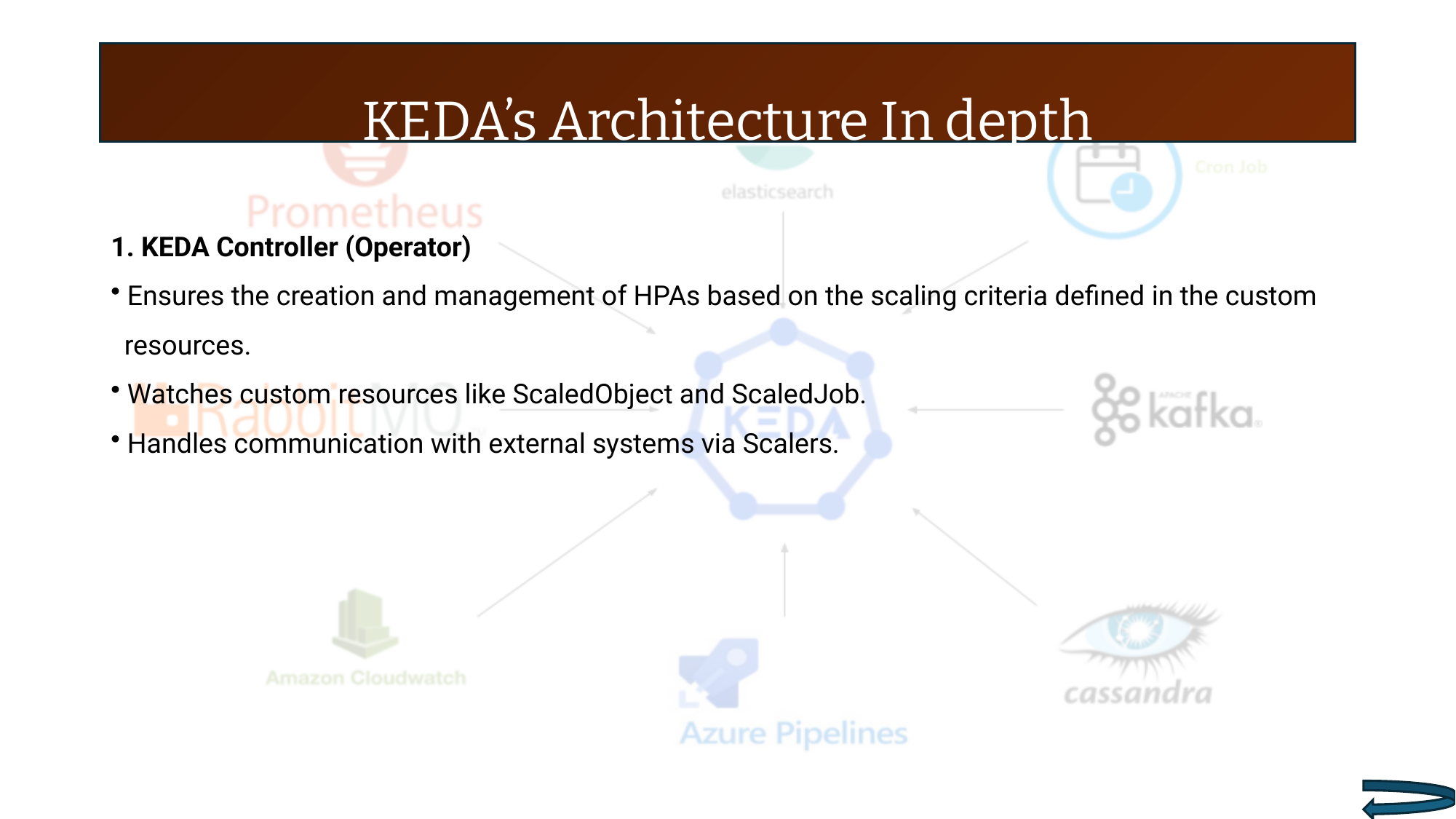

# KEDA’s Architecture In depth
1. KEDA Controller (Operator)
 Ensures the creation and management of HPAs based on the scaling criteria defined in the custom
  resources.
 Watches custom resources like ScaledObject and ScaledJob.
 Handles communication with external systems via Scalers.